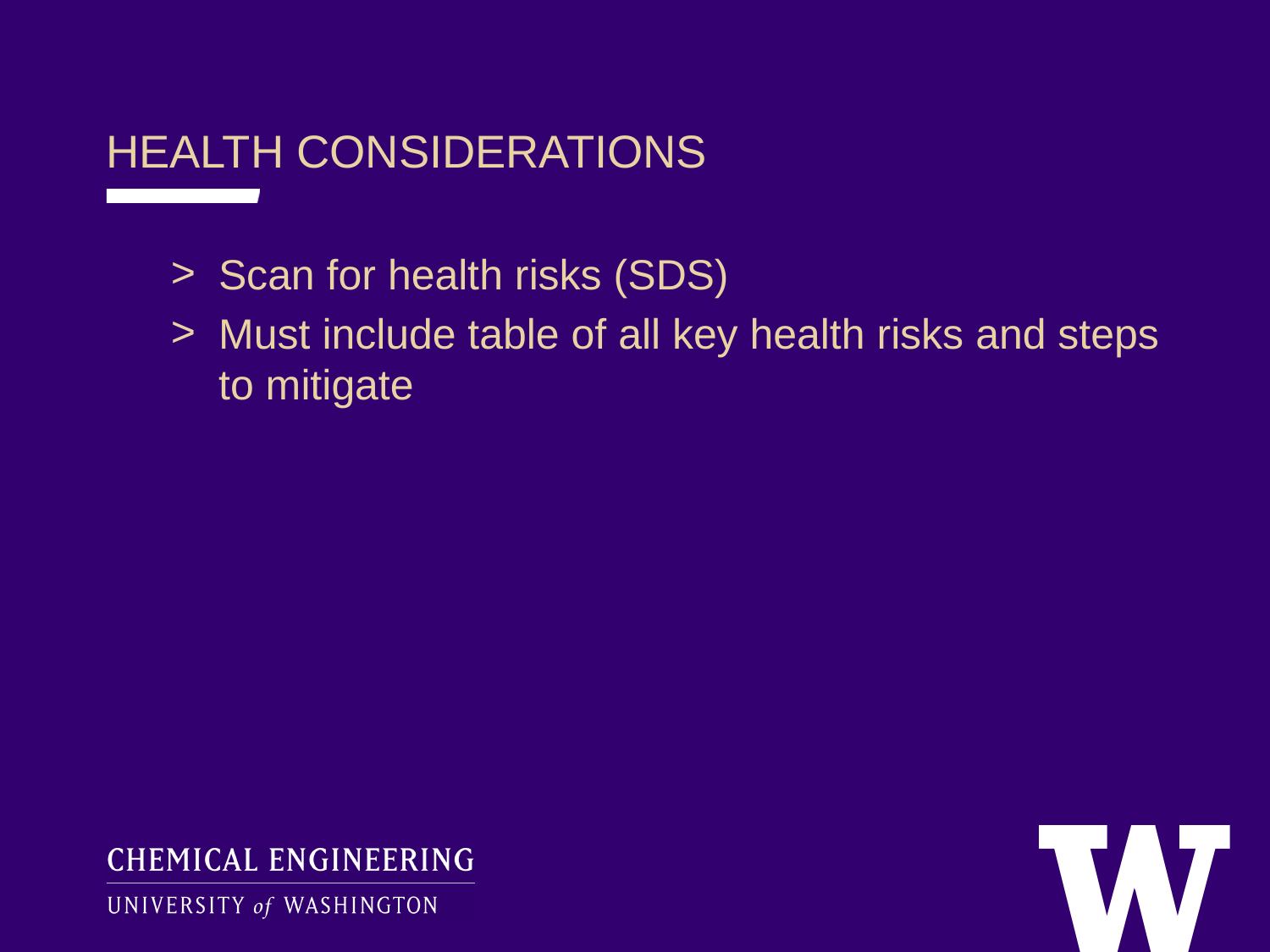

HEALTH CONSIDERATIONS
Scan for health risks (SDS)
Must include table of all key health risks and steps to mitigate